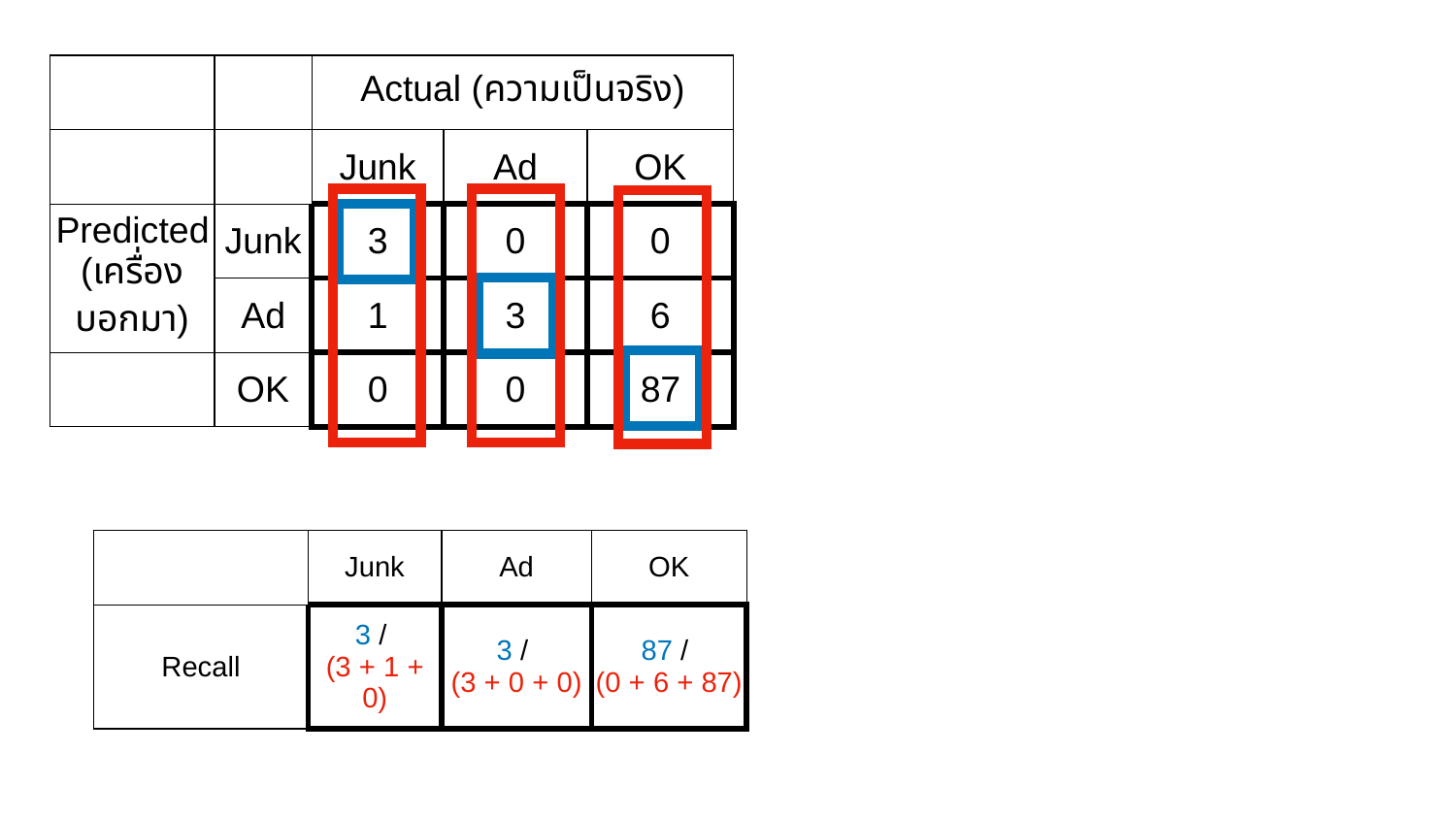

|  |  | Actual (ความเป็นจริง) |  |  |
| --- | --- | --- | --- | --- |
|  |  | Junk | Ad | OK |
| Predicted (เครื่องบอกมา) | Junk | 3 | 0 | 0 |
|  | Ad | 1 | 3 | 6 |
|  | OK | 0 | 0 | 87 |

|  | Junk | Ad | OK |
| --- | --- | --- | --- |
| Recall | 3 / (3 + 1 + 0) | 3 / (3 + 0 + 0) | 87 / (0 + 6 + 87) |